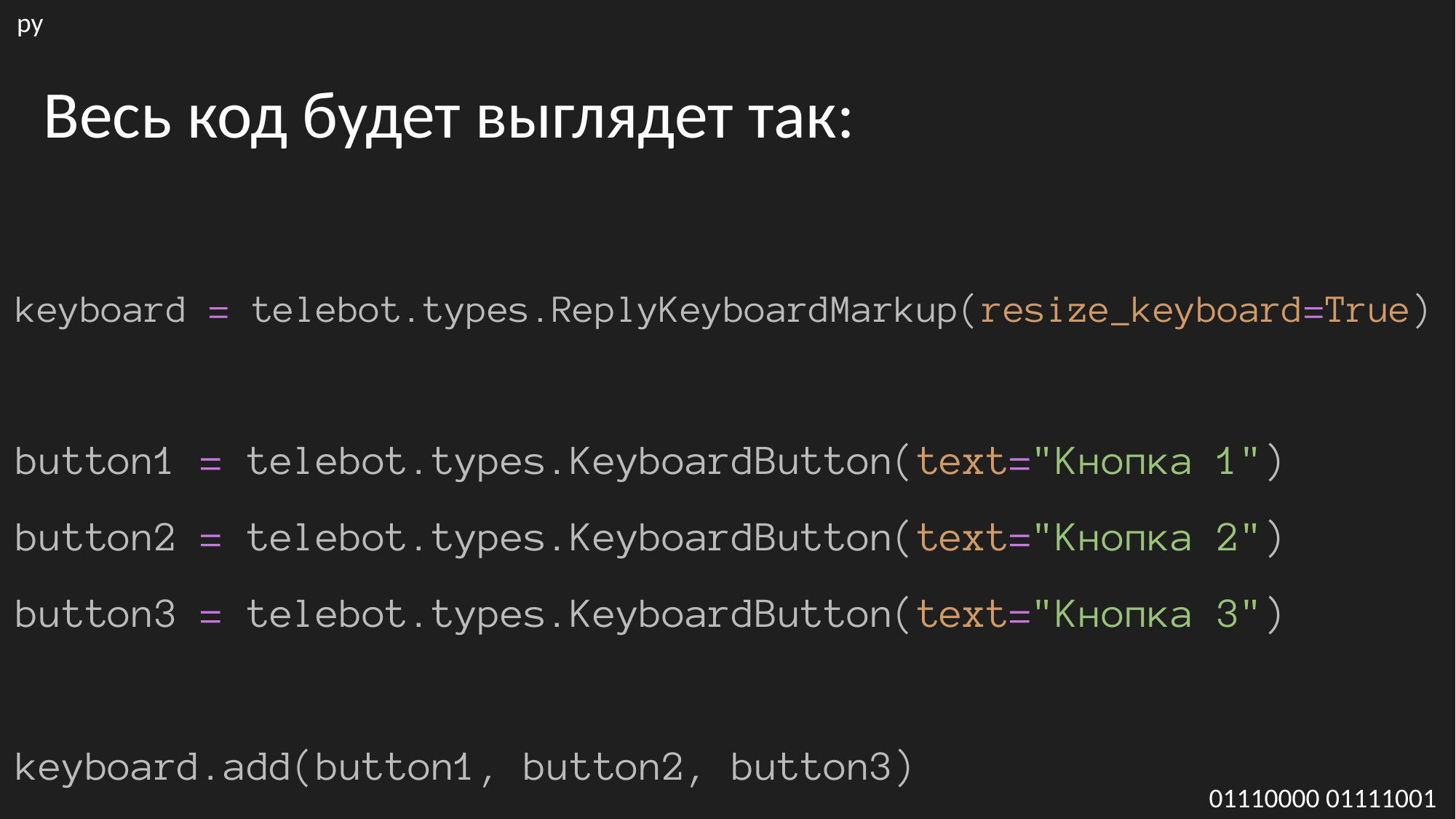

py
Весь код будет выглядет так:
keyboard = telebot.types.ReplyKeyboardMarkup(resize_keyboard=True)
button1 = telebot.types.KeyboardButton(text="Кнопка 1")
button2 = telebot.types.KeyboardButton(text="Кнопка 2")
button3 = telebot.types.KeyboardButton(text="Кнопка 3")
keyboard.add(button1, button2, button3)
01110000 01111001